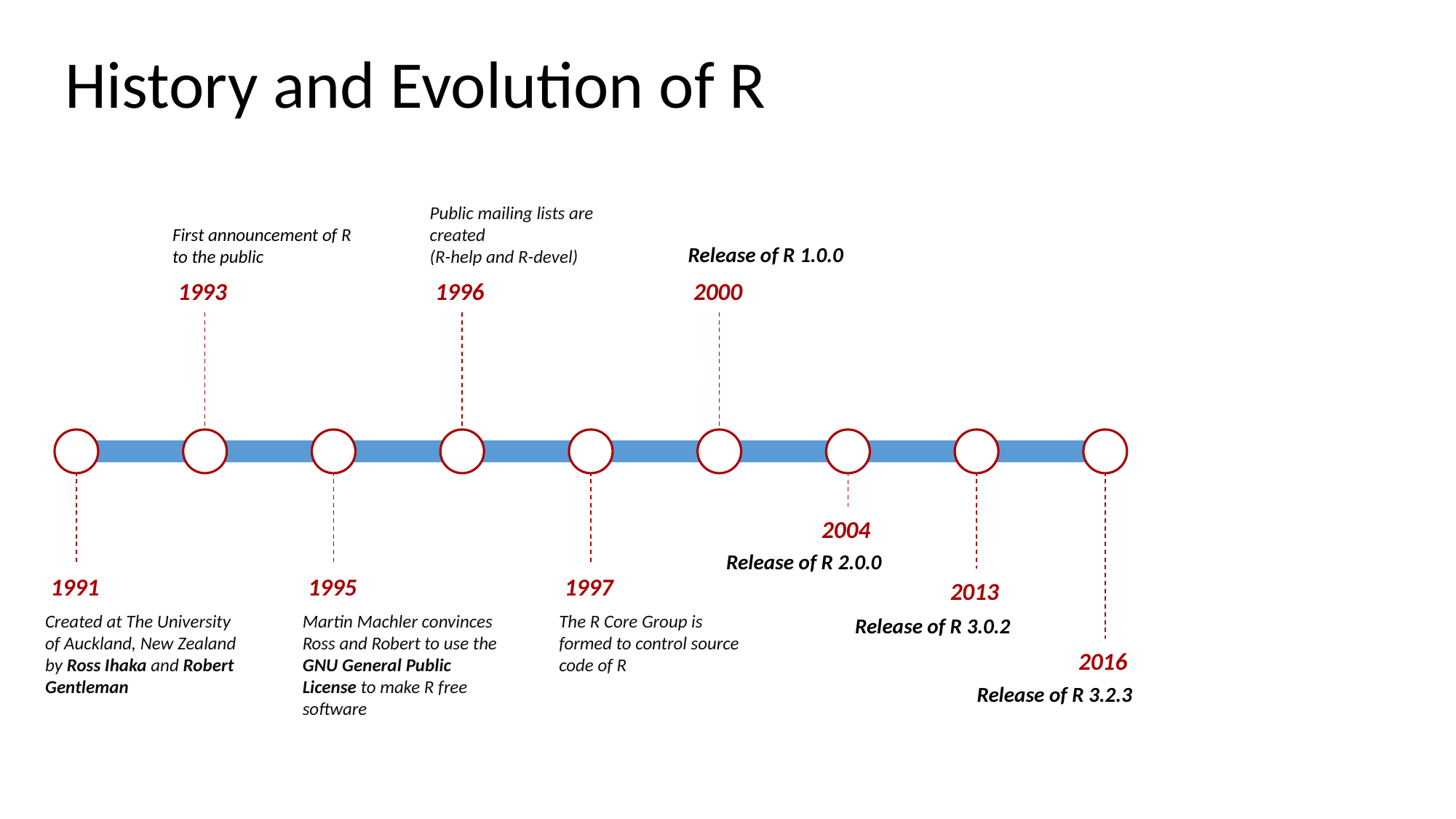

History and Evolution of R
First announcement of R to the public
Public mailing lists are created
(R-help and R-devel)
Release of R 1.0.0
1993
1996
2000

2004
Release of R 2.0.0
1995
1997
1991
2013
Release of R 3.0.2
Created at The University of Auckland, New Zealand by Ross Ihaka and Robert Gentleman
Martin Machler convinces Ross and Robert to use the GNU General Public License to make R free software
The R Core Group is formed to control source code of R
2016
Release of R 3.2.3